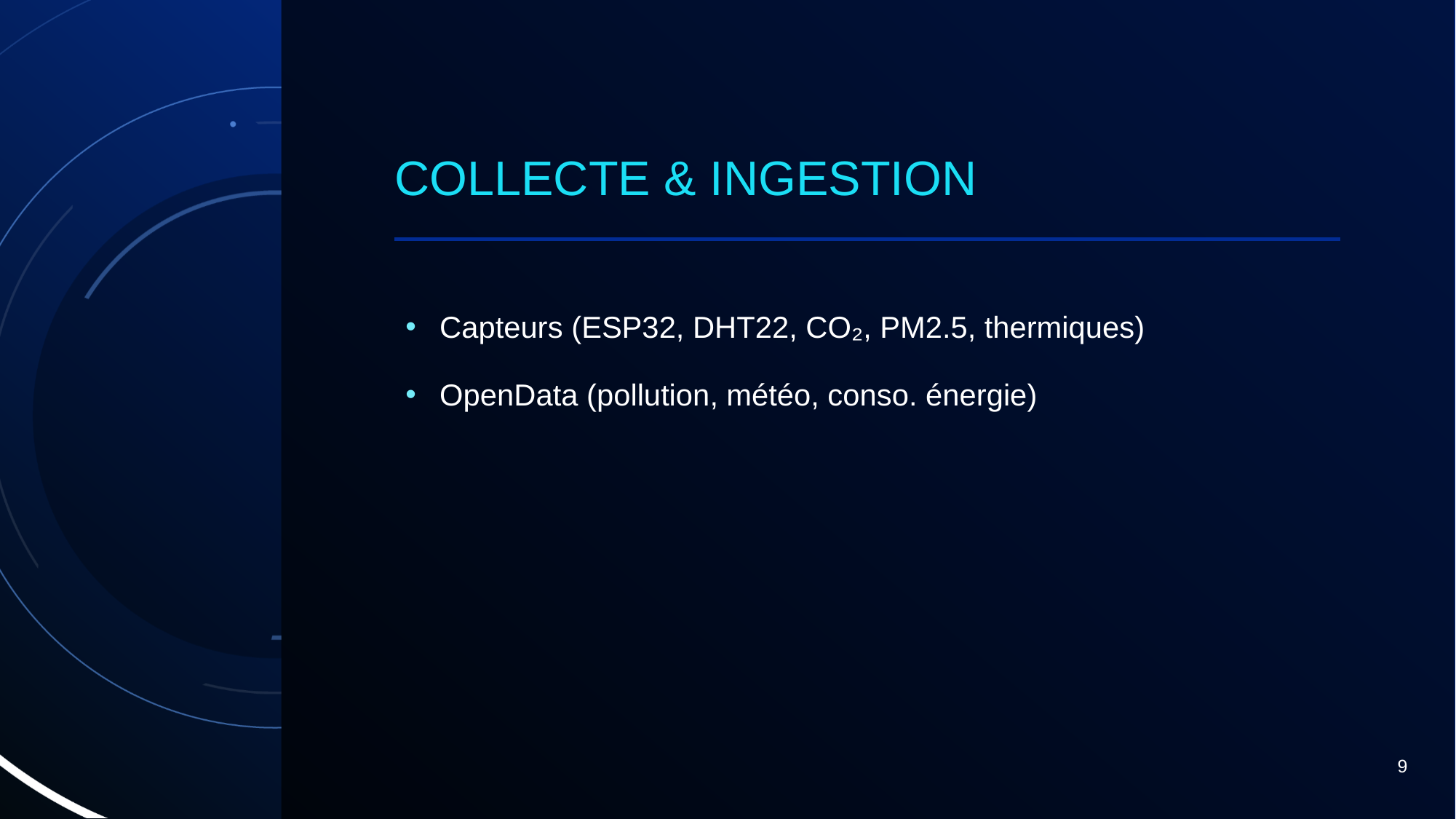

# COLLECTE & INGESTION
Capteurs (ESP32, DHT22, CO₂, PM2.5, thermiques)
OpenData (pollution, météo, conso. énergie)

9